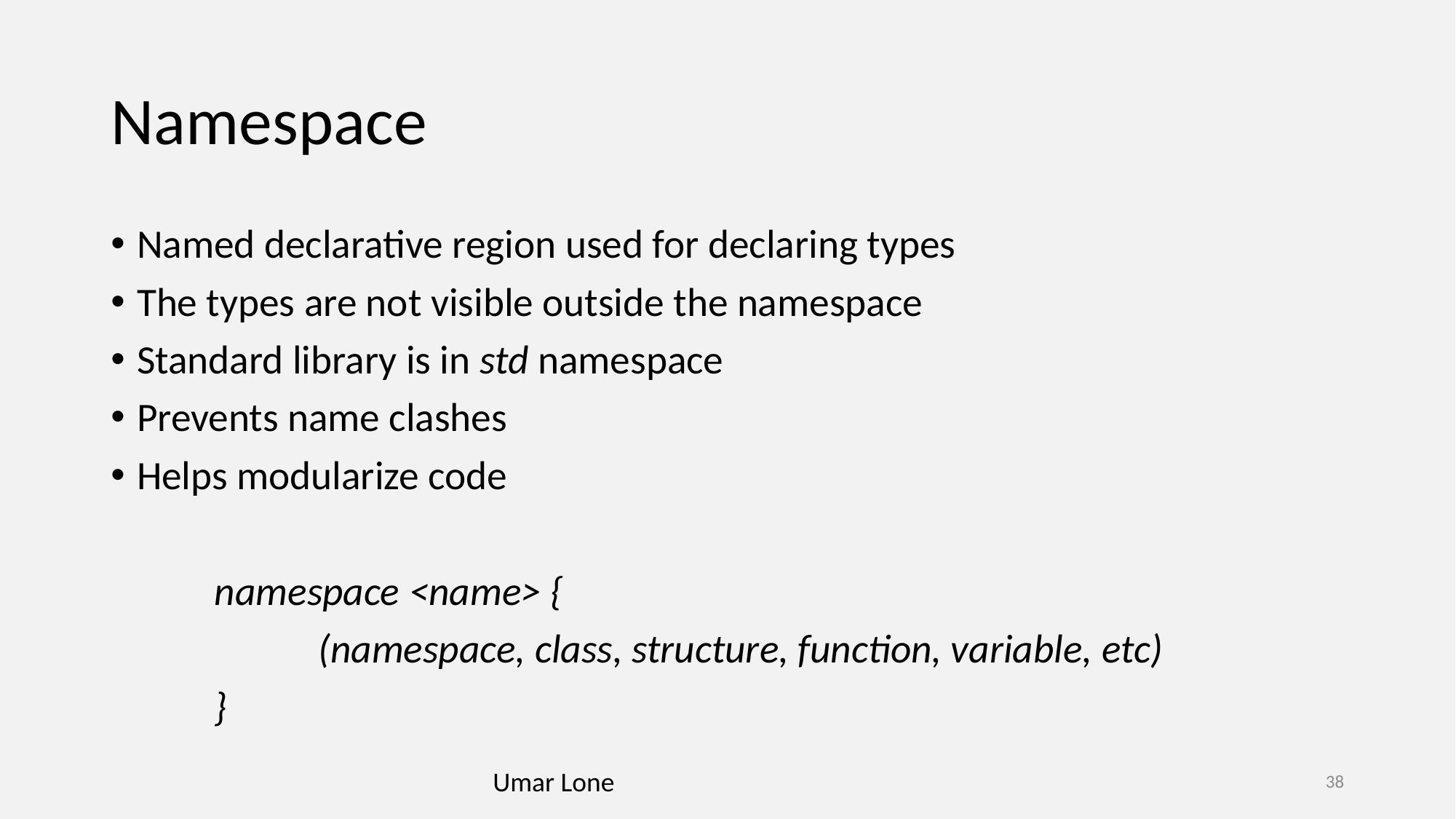

# Namespace
Named declarative region used for declaring types
The types are not visible outside the namespace
Standard library is in std namespace
Prevents name clashes
Helps modularize code

	namespace <name> {
		(namespace, class, structure, function, variable, etc)
	}
Umar Lone
38